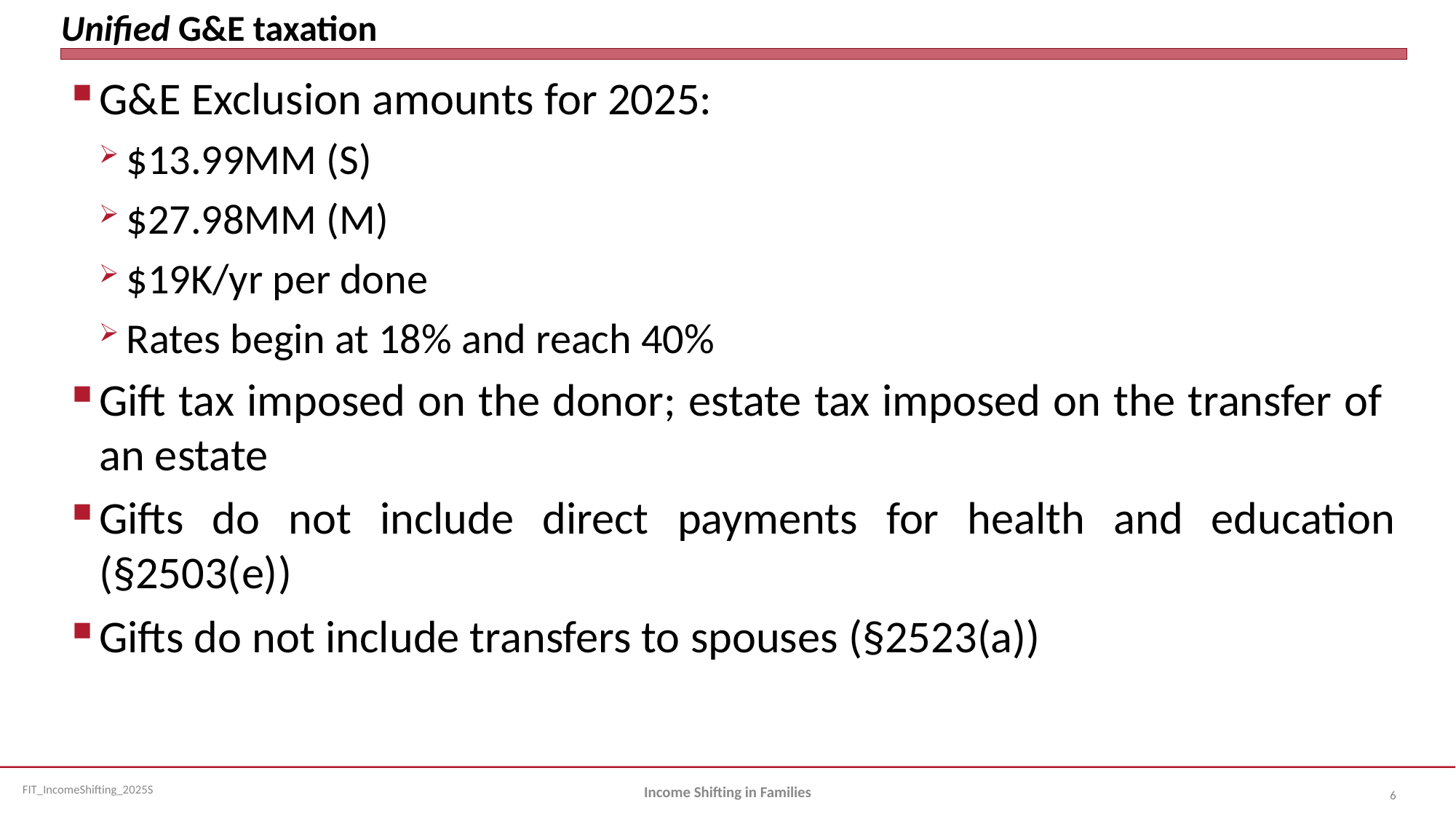

# Unified G&E taxation
G&E Exclusion amounts for 2025:
$13.99MM (S)
$27.98MM (M)
$19K/yr per done
Rates begin at 18% and reach 40%
Gift tax imposed on the donor; estate tax imposed on the transfer of  an estate
Gifts do not include direct payments for health and education (§2503(e))
Gifts do not include transfers to spouses (§2523(a))
Income Shifting in Families
6